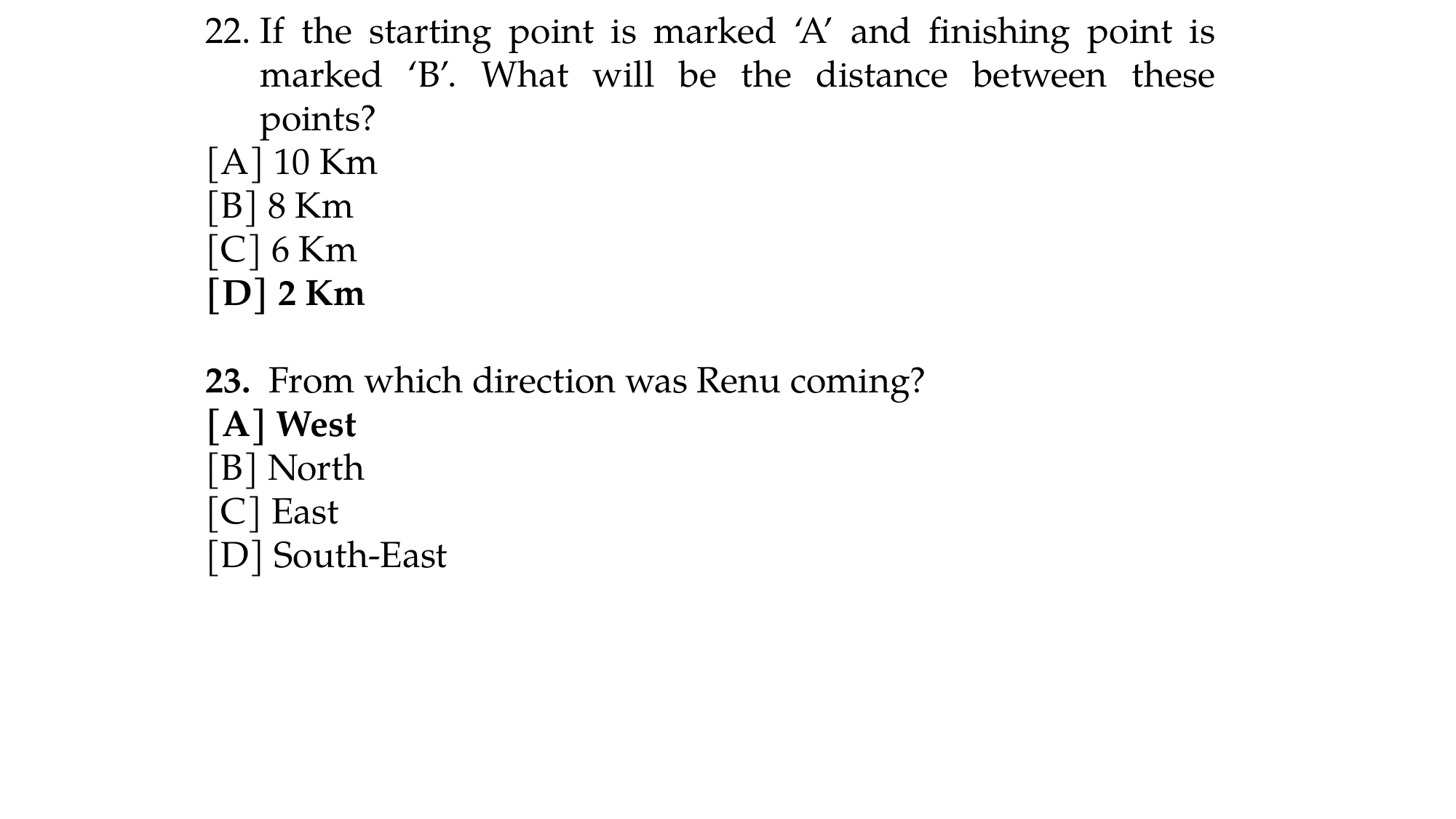

If the starting point is marked ‘A’ and finishing point is marked ‘B’. What will be the distance between these points?
[A] 10 Km
[B] 8 Km
[C] 6 Km
[D] 2 Km

 From which direction was Renu coming?
[A] West
[B] North
[C] East
[D] South-East